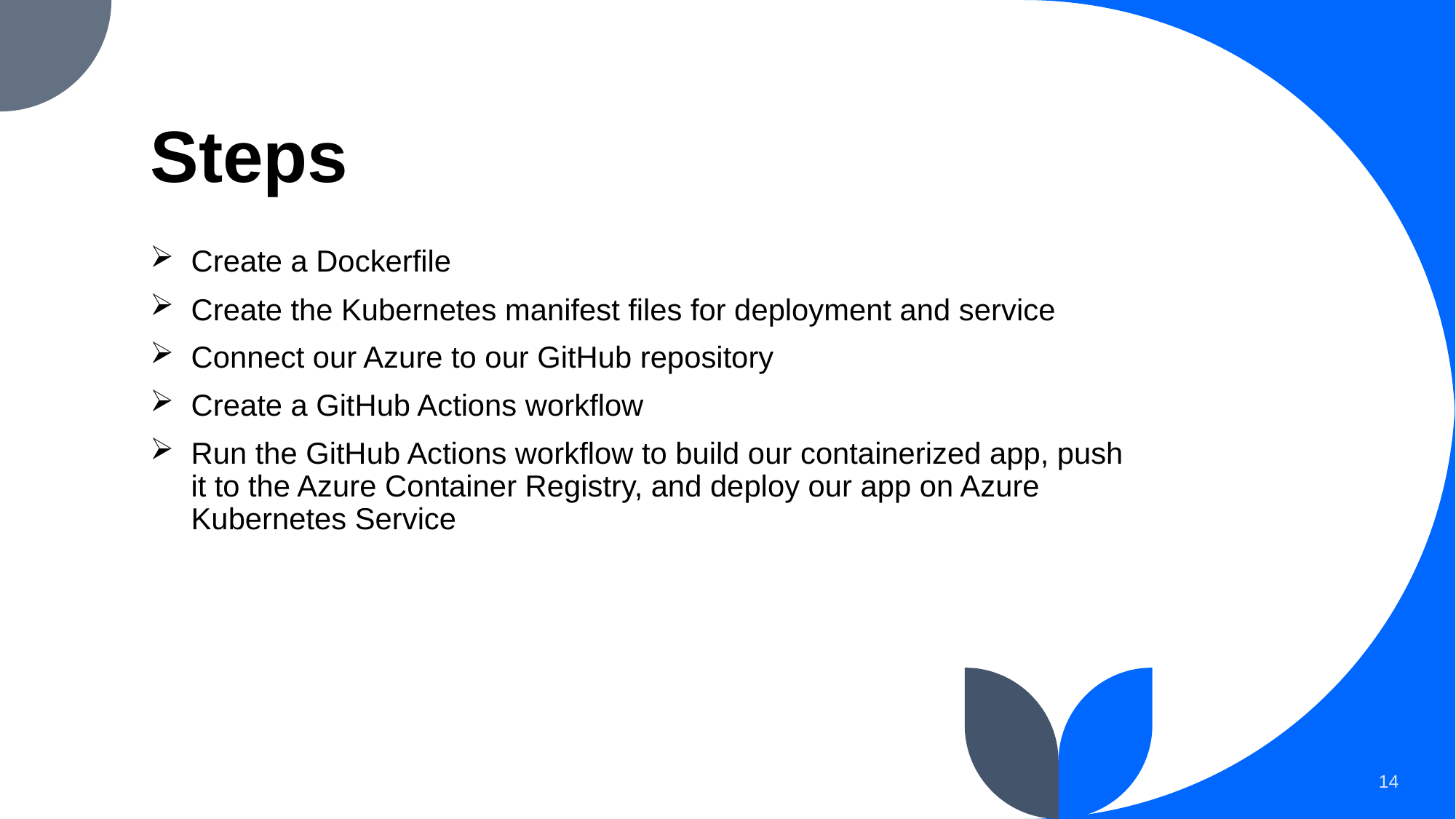

# Steps
Create a Dockerfile
Create the Kubernetes manifest files for deployment and service
Connect our Azure to our GitHub repository
Create a GitHub Actions workflow
Run the GitHub Actions workflow to build our containerized app, push it to the Azure Container Registry, and deploy our app on Azure Kubernetes Service

14